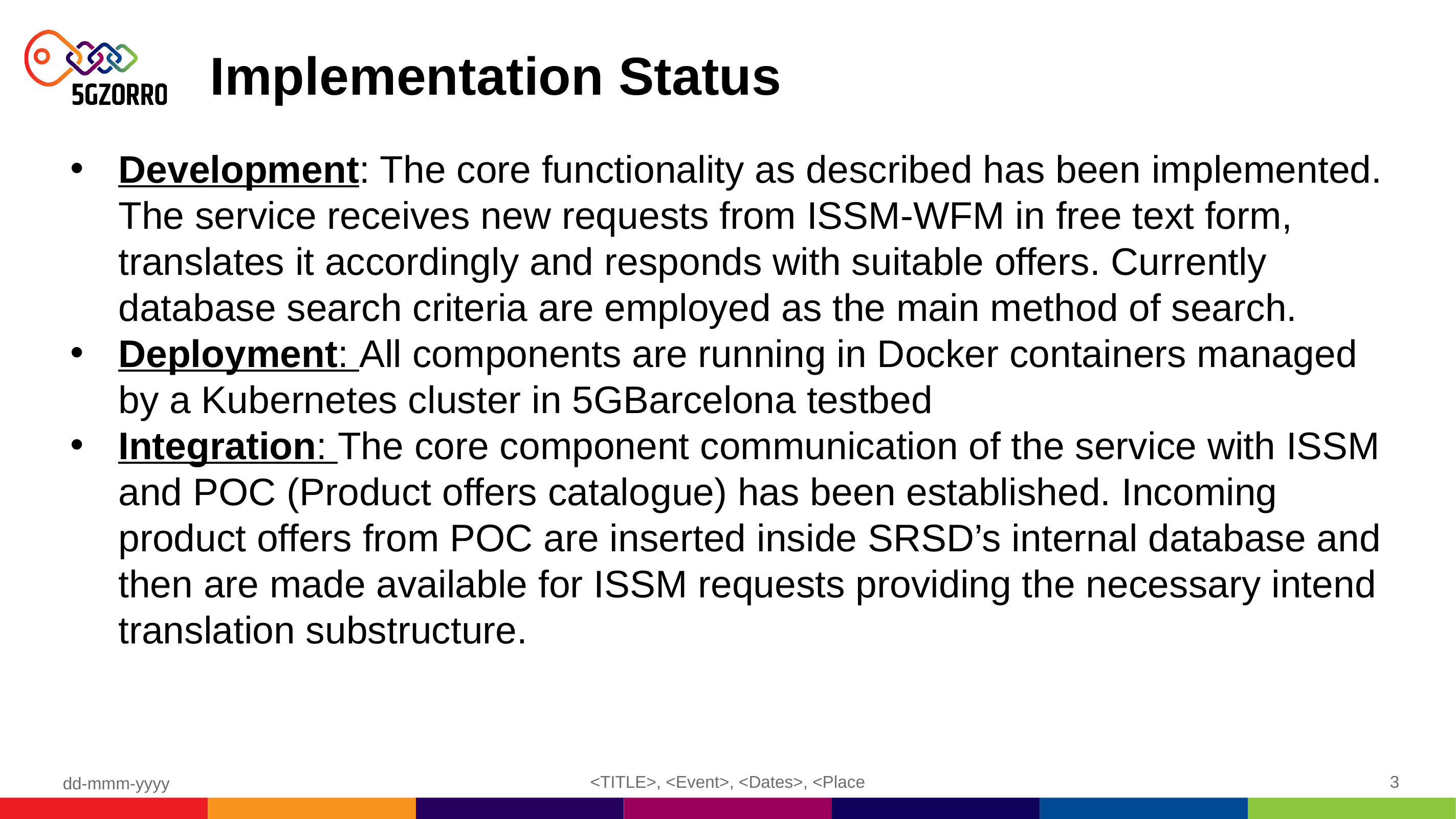

# Implementation Status
Development: The core functionality as described has been implemented. The service receives new requests from ISSM-WFM in free text form, translates it accordingly and responds with suitable offers. Currently database search criteria are employed as the main method of search.
Deployment: All components are running in Docker containers managed by a Kubernetes cluster in 5GBarcelona testbed
Integration: The core component communication of the service with ISSM and POC (Product offers catalogue) has been established. Incoming product offers from POC are inserted inside SRSD’s internal database and then are made available for ISSM requests providing the necessary intend translation substructure.
3
<TITLE>, <Event>, <Dates>, <Place
dd-mmm-yyyy